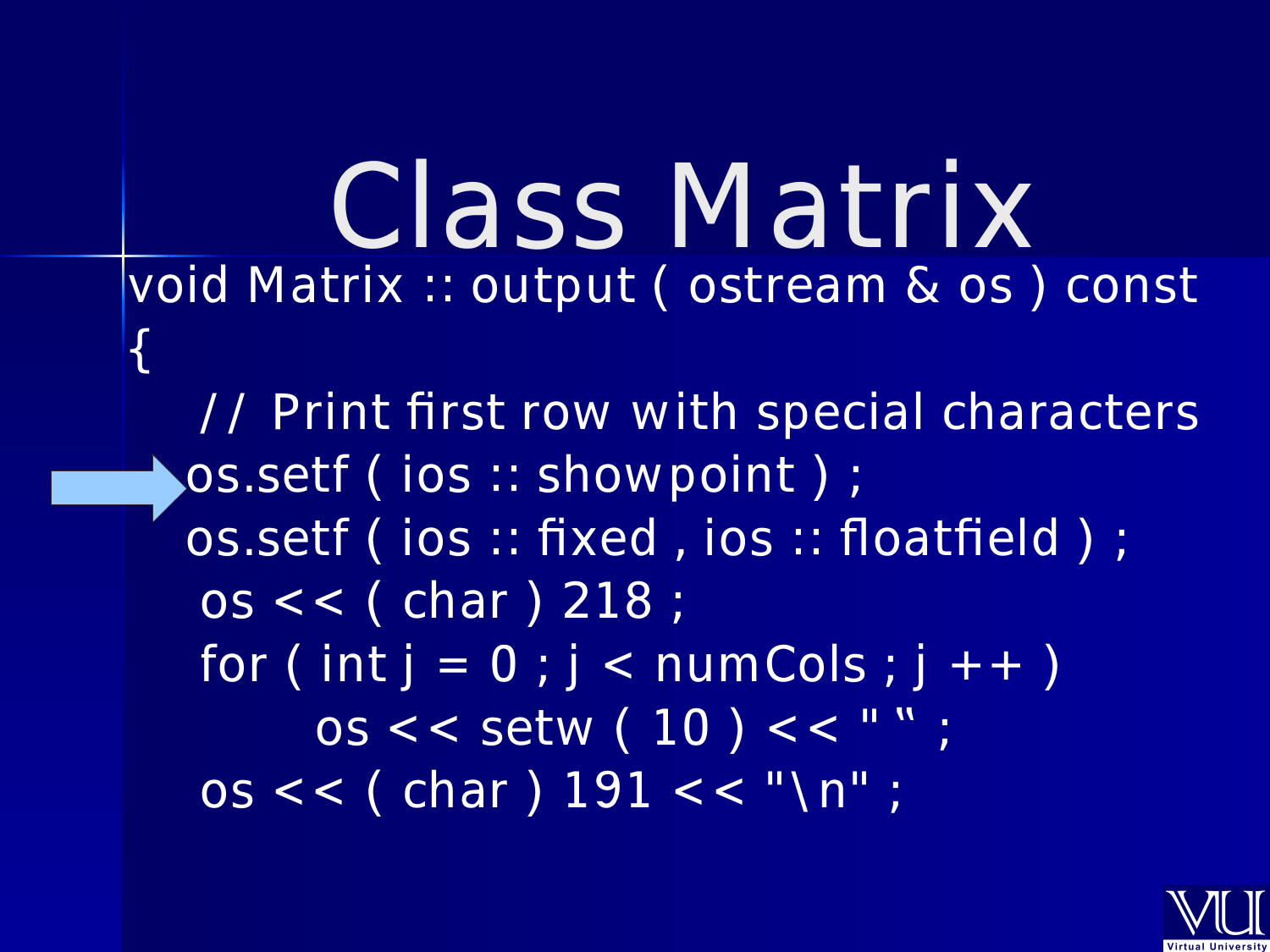

# Class Matrix
void Matrix :: output ( ostream & os ) const
{
     // Print first row with special characters
    os.setf ( ios :: showpoint ) ;
    os.setf ( ios :: fixed , ios :: floatfield ) ;
     os << ( char ) 218 ;
     for ( int j = 0 ; j < numCols ; j ++ )
             os << setw ( 10 ) << " “ ;
     os << ( char ) 191 << "\n" ;